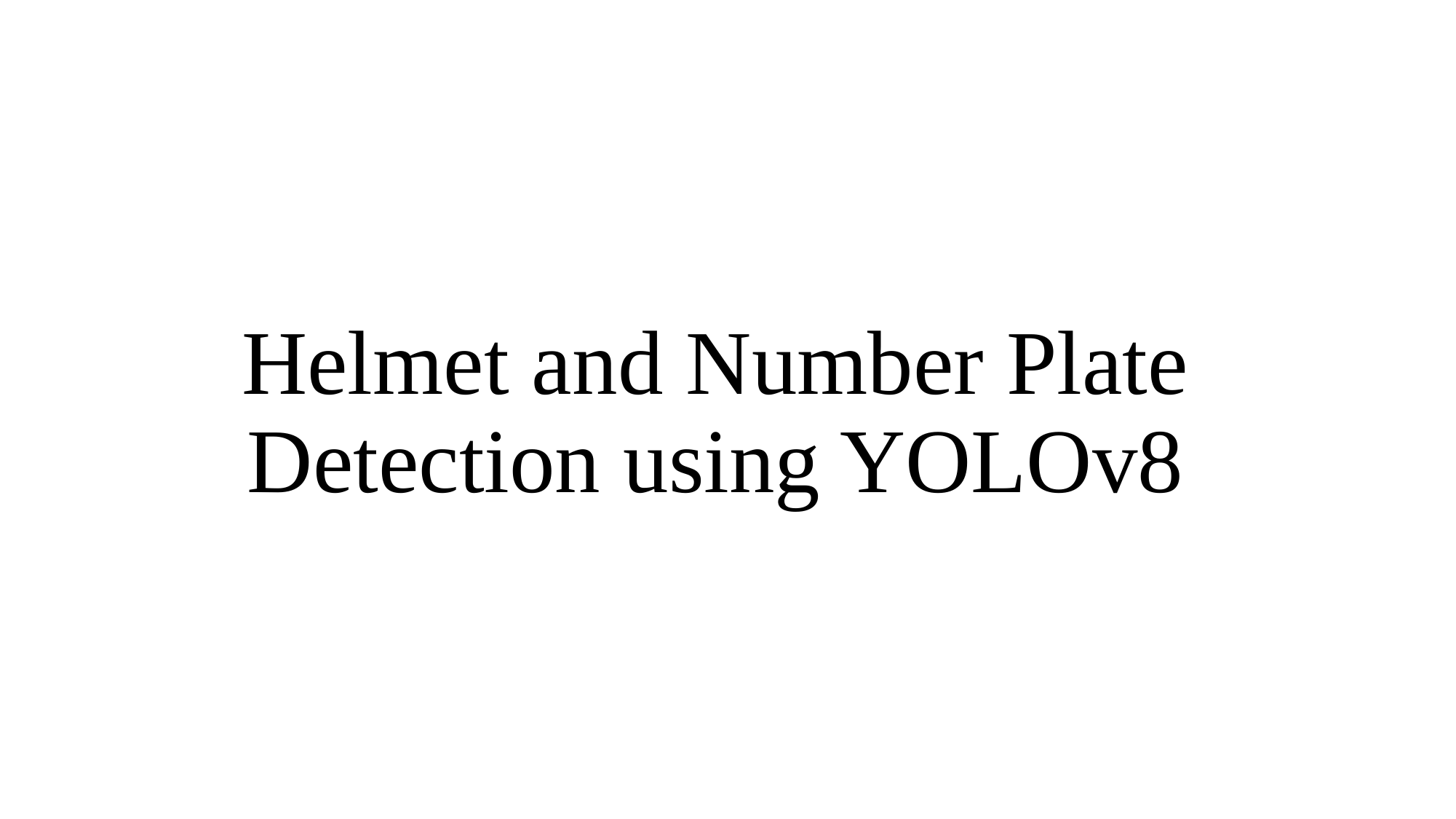

# Helmet and Number Plate Detection using YOLOv8